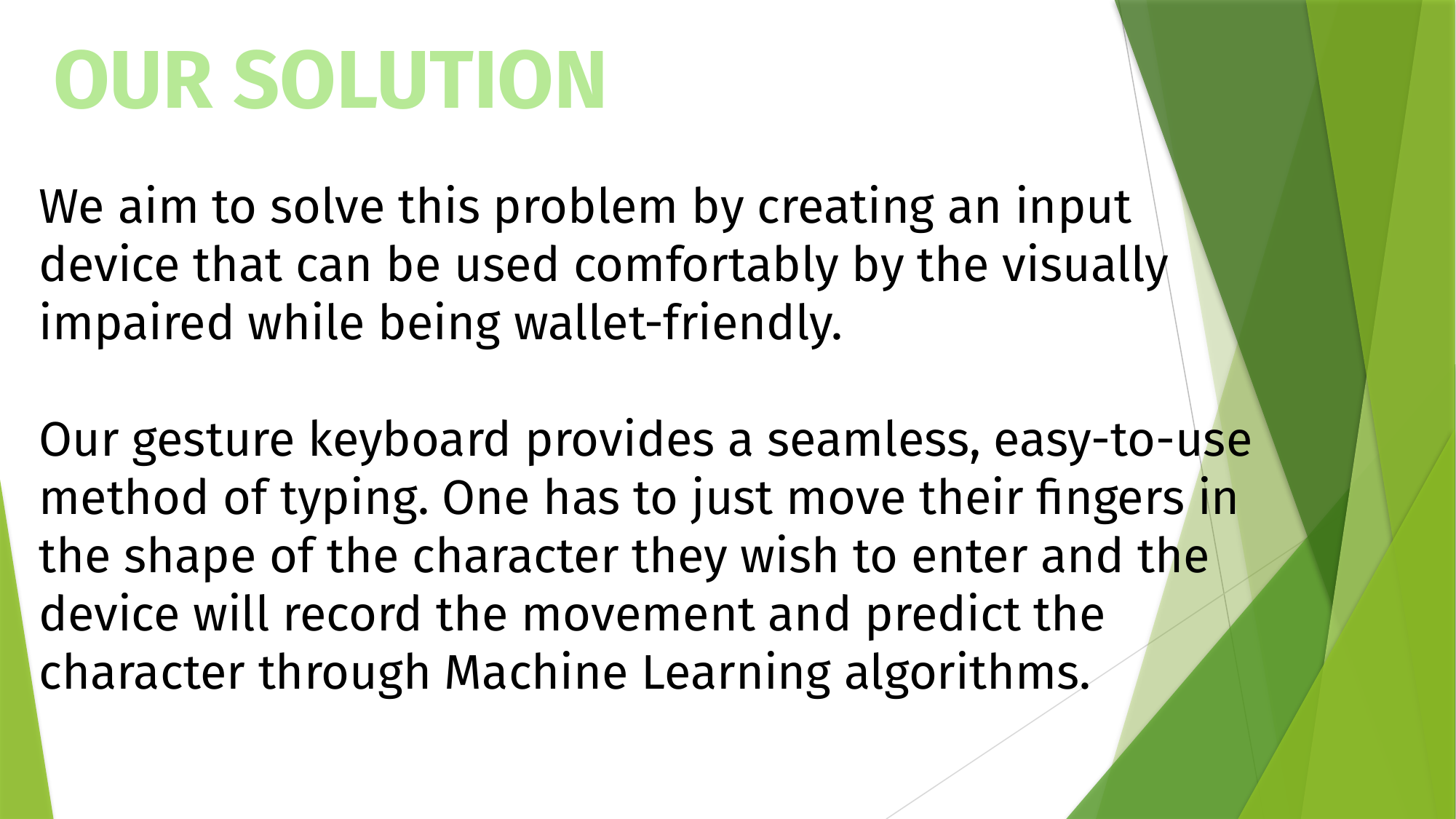

OUR SOLUTION
We aim to solve this problem by creating an input
device that can be used comfortably by the visually
impaired while being wallet-friendly.

Our gesture keyboard provides a seamless, easy-to-use
method of typing. One has to just move their fingers in
the shape of the character they wish to enter and the
device will record the movement and predict the
character through Machine Learning algorithms.